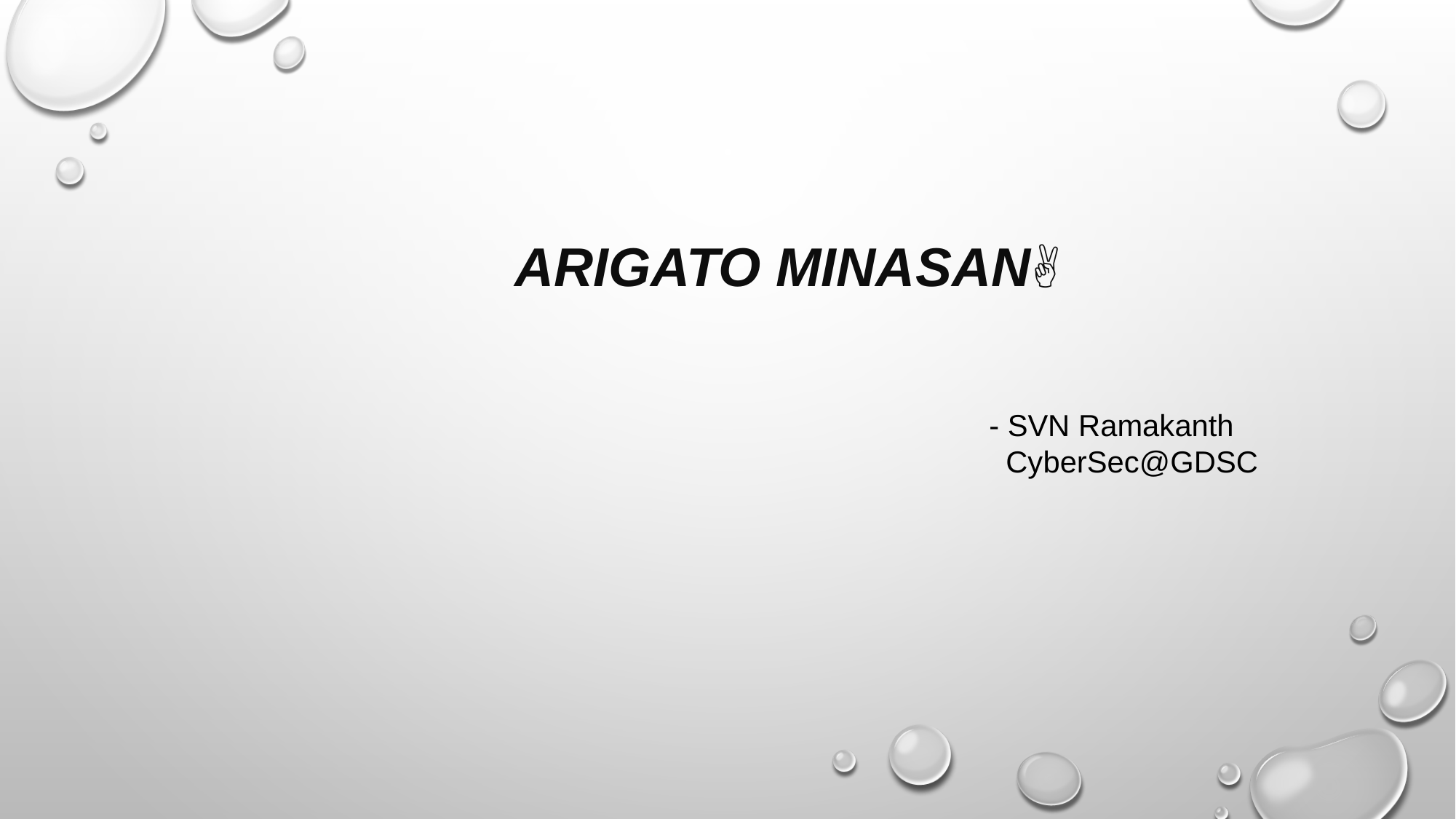

# ARIGATo minasan✌️
- SVN Ramakanth
  CyberSec@GDSC